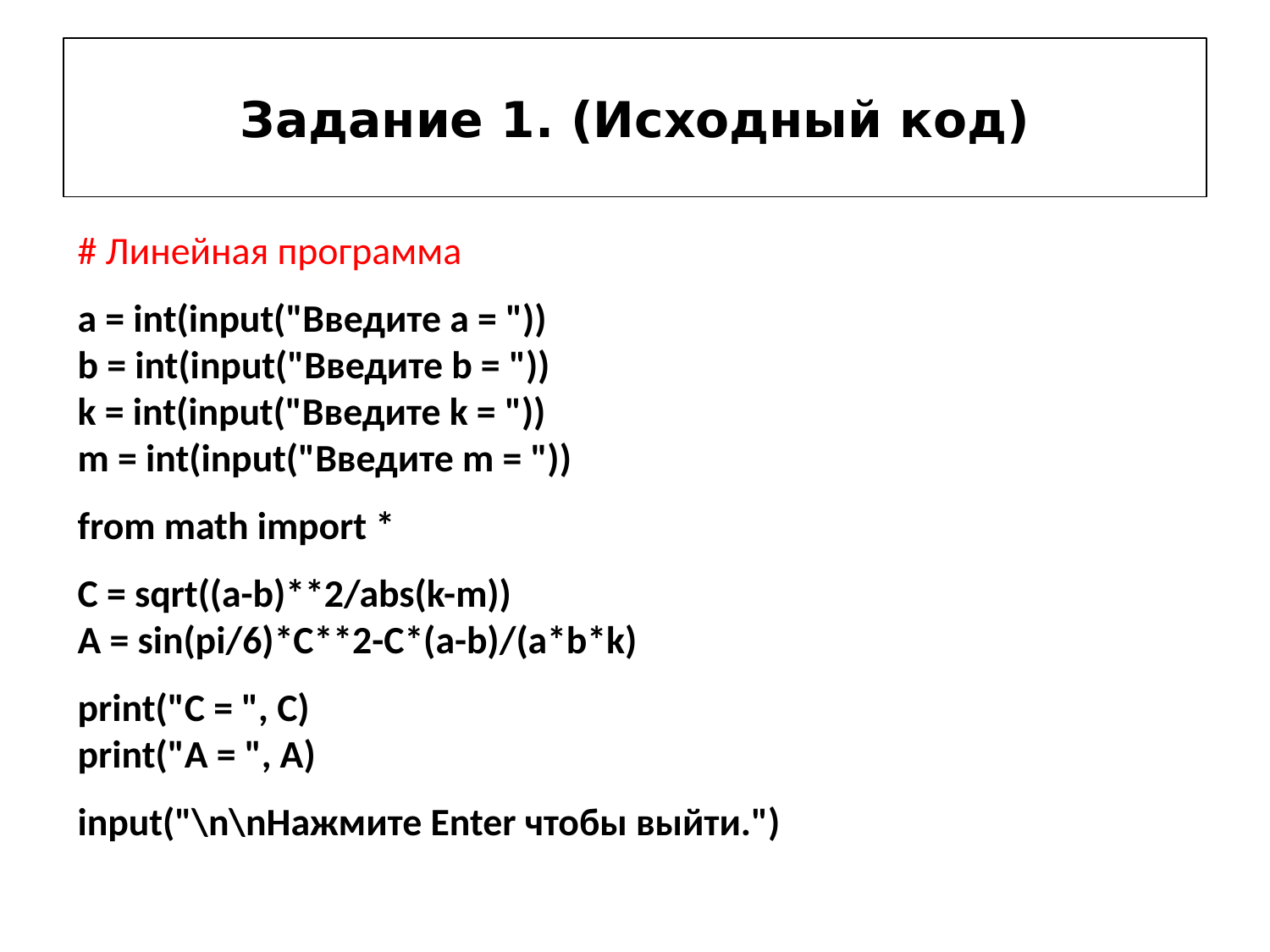

# Задание 1. (Исходный код)
# Линейная программа

a = int(input("Введите a = "))
b = int(input("Введите b = "))
k = int(input("Введите k = "))
m = int(input("Введите m = "))

from math import *

C = sqrt((a-b)**2/abs(k-m))
A = sin(pi/6)*C**2-C*(a-b)/(a*b*k)

print("C = ", C)
print("A = ", A)

input("\n\nНажмите Enter чтобы выйти.")